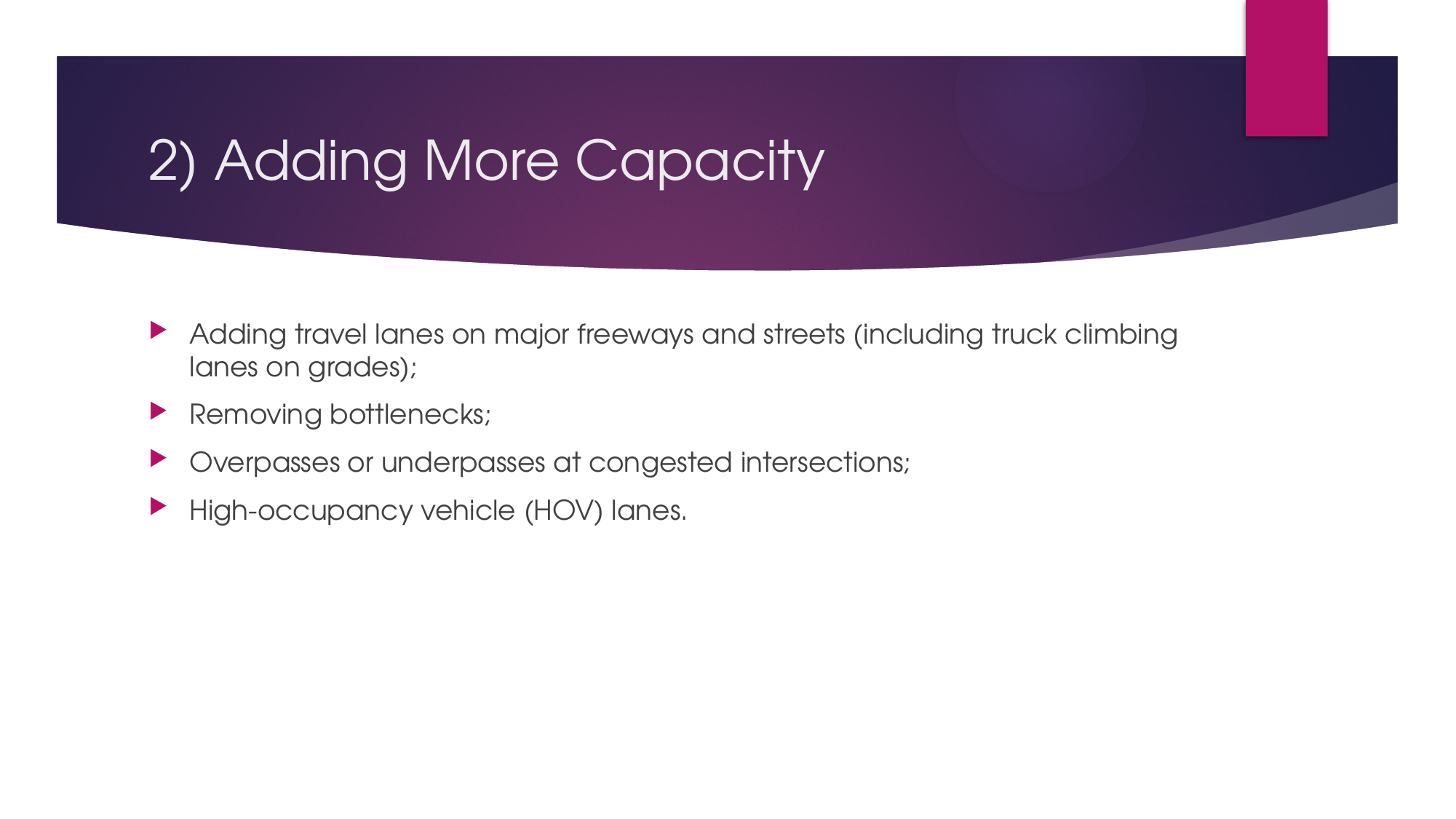

# 2) Adding More Capacity
Adding travel lanes on major freeways and streets (including truck climbing lanes on grades);
Removing bottlenecks;
Overpasses or underpasses at congested intersections;
High-occupancy vehicle (HOV) lanes.